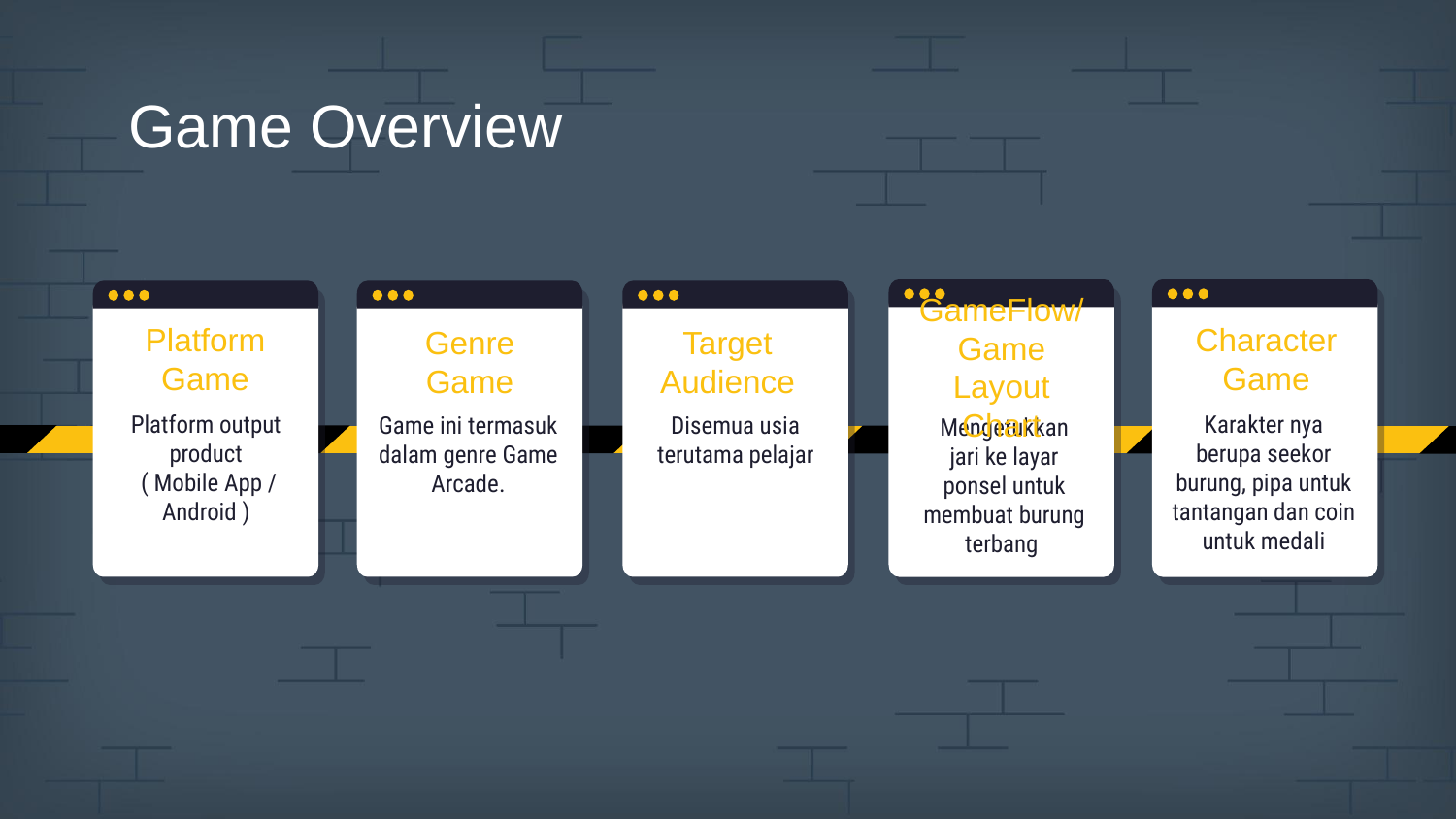

# Game Overview

Platform Game
Character Game
Genre Game
Target Audience
GameFlow/ Game Layout Chart
Platform output product
 ( Mobile App / Android )
Karakter nya berupa seekor burung, pipa untuk tantangan dan coin untuk medali
Game ini termasuk
dalam genre Game
Arcade.
Disemua usia terutama pelajar
Mengetukkan jari ke layar ponsel untuk membuat burung terbang